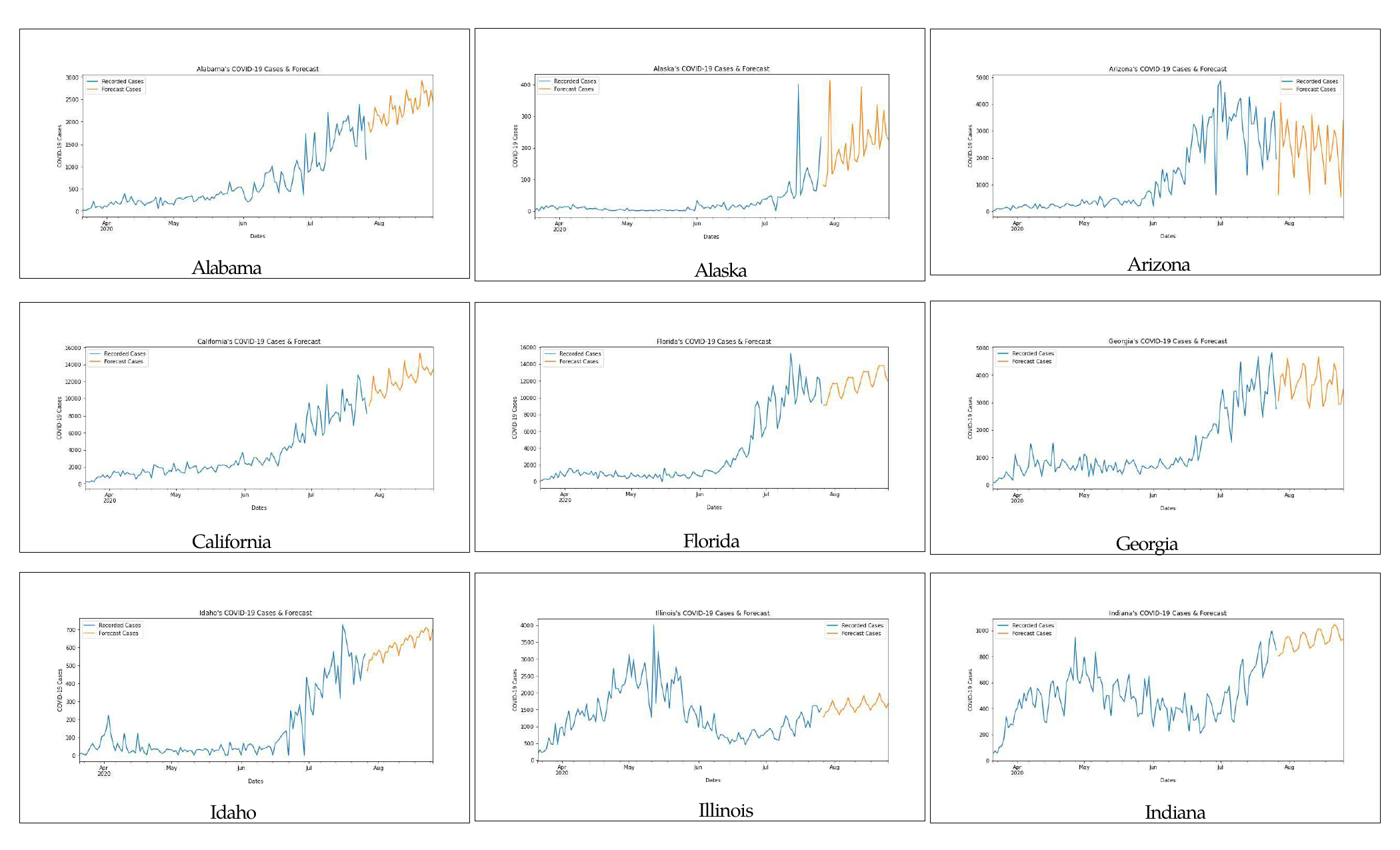

Alaska

Alabama

Arizona

Georgia

California

Florida

Idaho

Illinois

Indiana